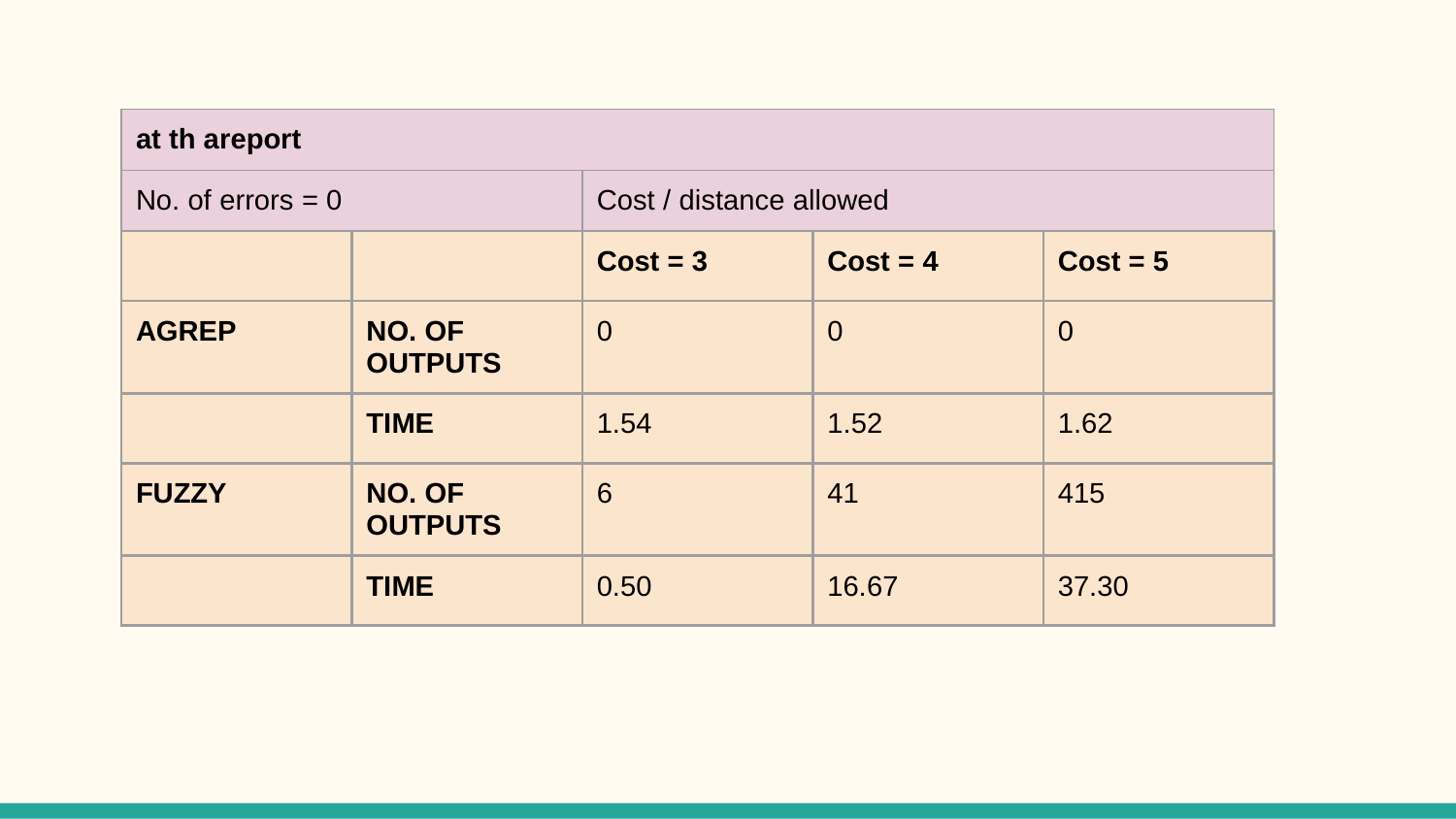

| at th areport |  |  |  |  |
| --- | --- | --- | --- | --- |
| No. of errors = 0 |  | Cost / distance allowed |  |  |
|  |  | Cost = 3 | Cost = 4 | Cost = 5 |
| AGREP | NO. OF OUTPUTS | 0 | 0 | 0 |
|  | TIME | 1.54 | 1.52 | 1.62 |
| FUZZY | NO. OF OUTPUTS | 6 | 41 | 415 |
|  | TIME | 0.50 | 16.67 | 37.30 |